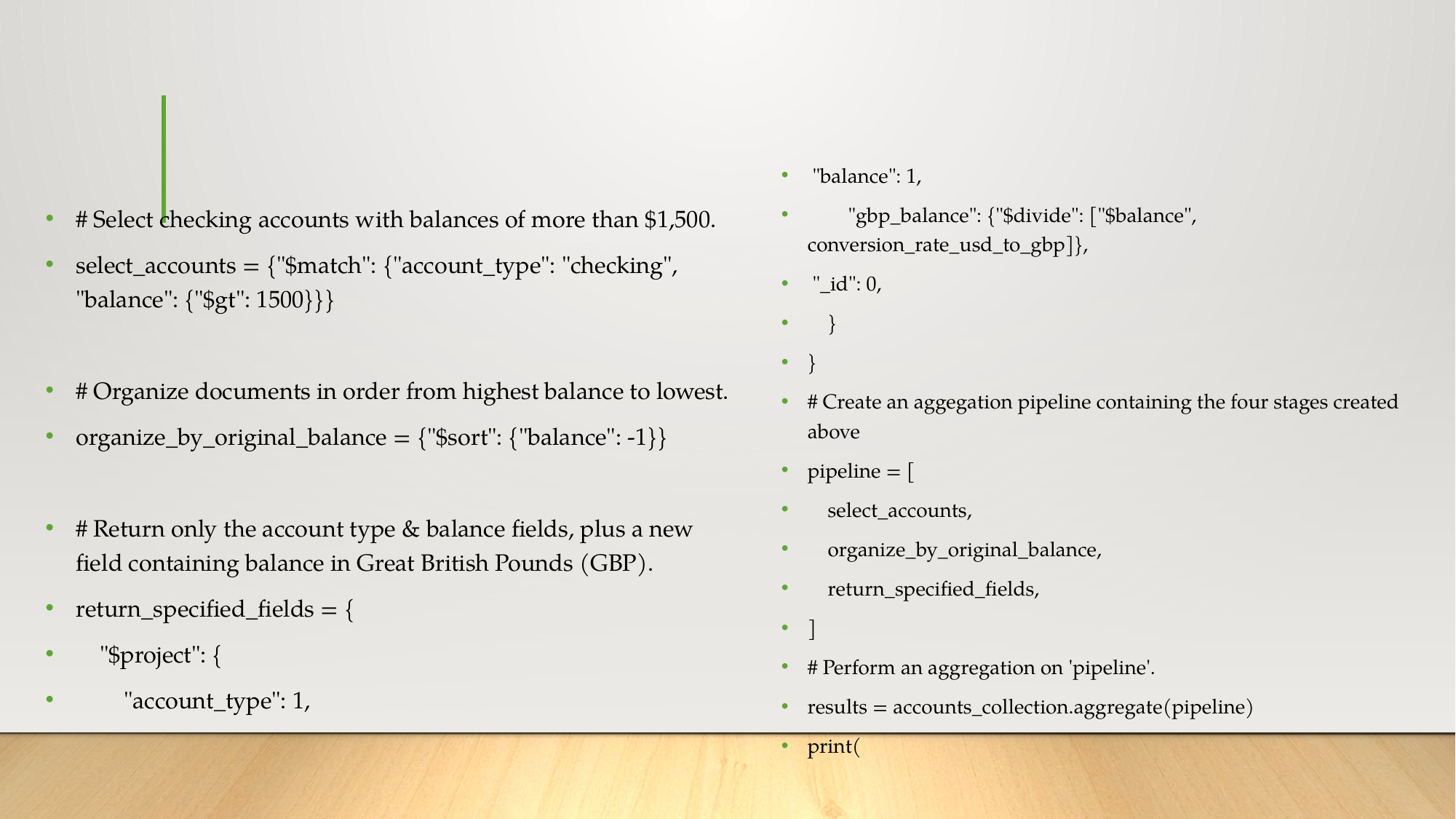

#

# Select checking accounts with balances of more than $1,500.
select_accounts = {"$match": {"account_type": "checking", "balance": {"$gt": 1500}}}

# Organize documents in order from highest balance to lowest.
organize_by_original_balance = {"$sort": {"balance": -1}}

# Return only the account type & balance fields, plus a new field containing balance in Great British Pounds (GBP).
return_specified_fields = {
    "$project": {
        "account_type": 1,
 "balance": 1,
        "gbp_balance": {"$divide": ["$balance", conversion_rate_usd_to_gbp]},
 "_id": 0,
    }
}
# Create an aggegation pipeline containing the four stages created above
pipeline = [
    select_accounts,
    organize_by_original_balance,
    return_specified_fields,
]
# Perform an aggregation on 'pipeline'.
results = accounts_collection.aggregate(pipeline)
print(